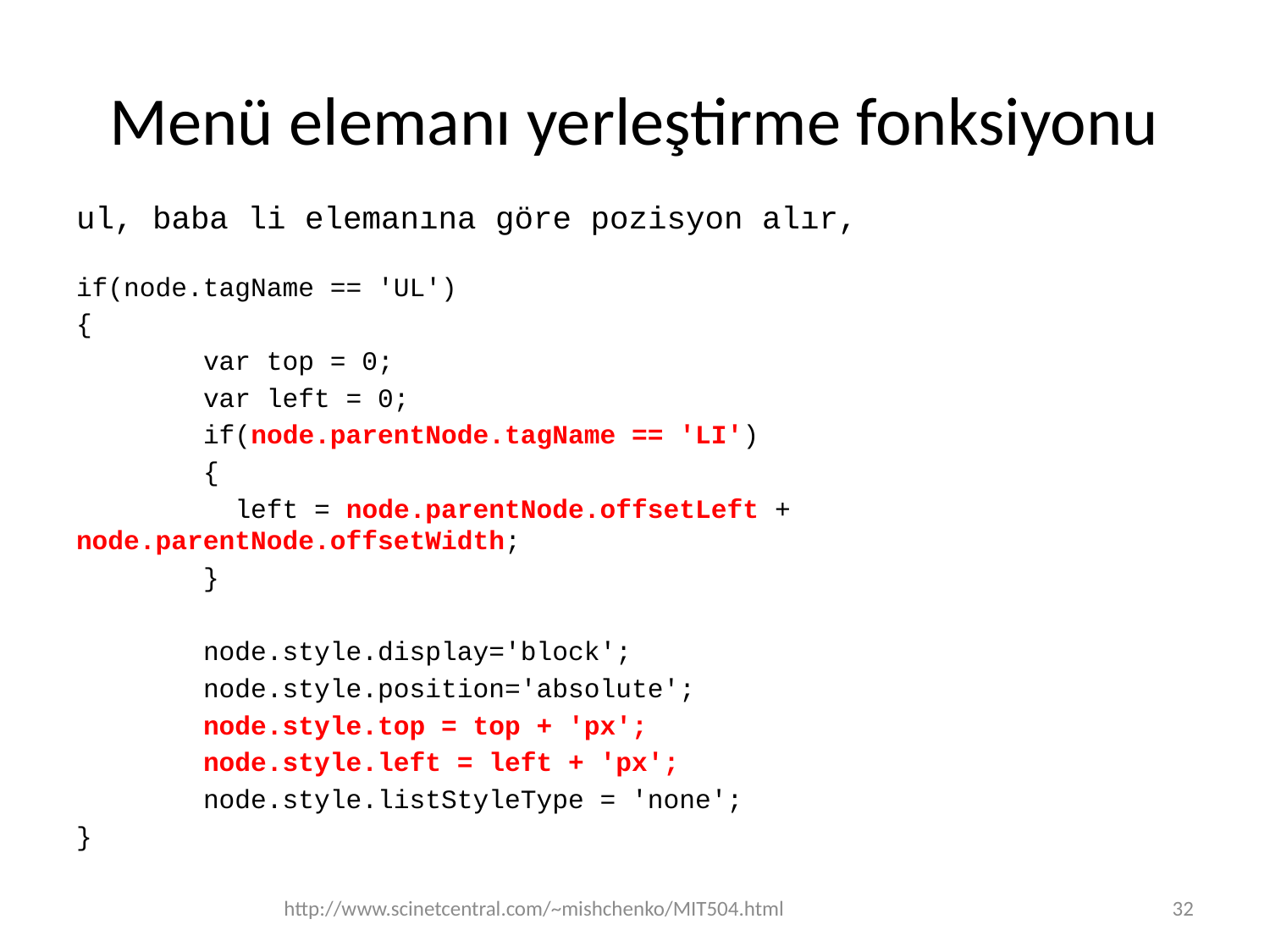

# Menü elemanı yerleştirme fonksiyonu
ul, baba li elemanına göre pozisyon alır,

if(node.tagName == 'UL')
{
	var top = 0;
	var left = 0;
	if(node.parentNode.tagName == 'LI')
	{
	  left = node.parentNode.offsetLeft + node.parentNode.offsetWidth;
	}

	node.style.display='block';
	node.style.position='absolute';
	node.style.top = top + 'px';
	node.style.left = left + 'px';
	node.style.listStyleType = 'none';
}
http://www.scinetcentral.com/~mishchenko/MIT504.html
32